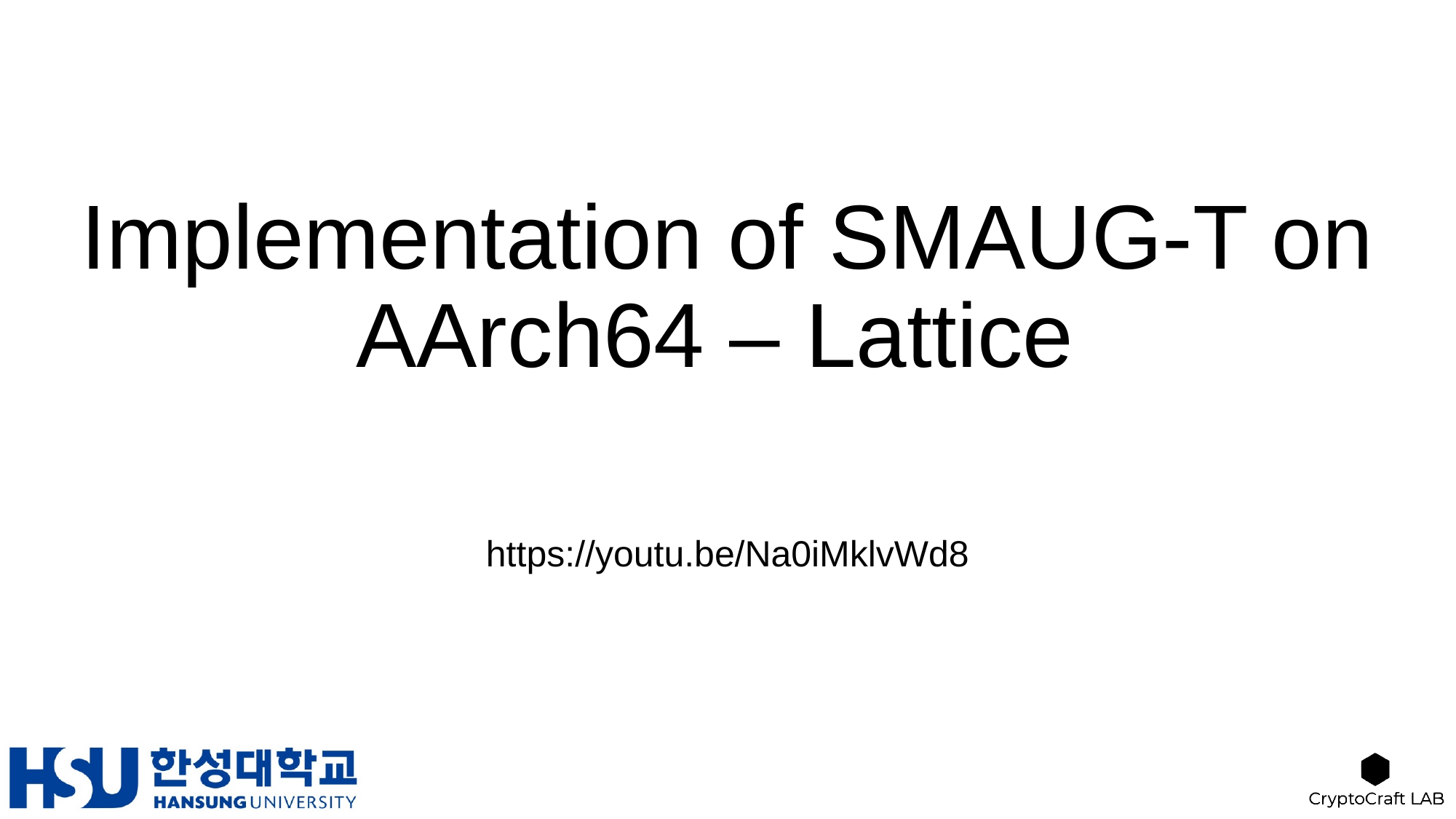

# Implementation of SMAUG-T on AArch64 – Lattice
https://youtu.be/Na0iMklvWd8